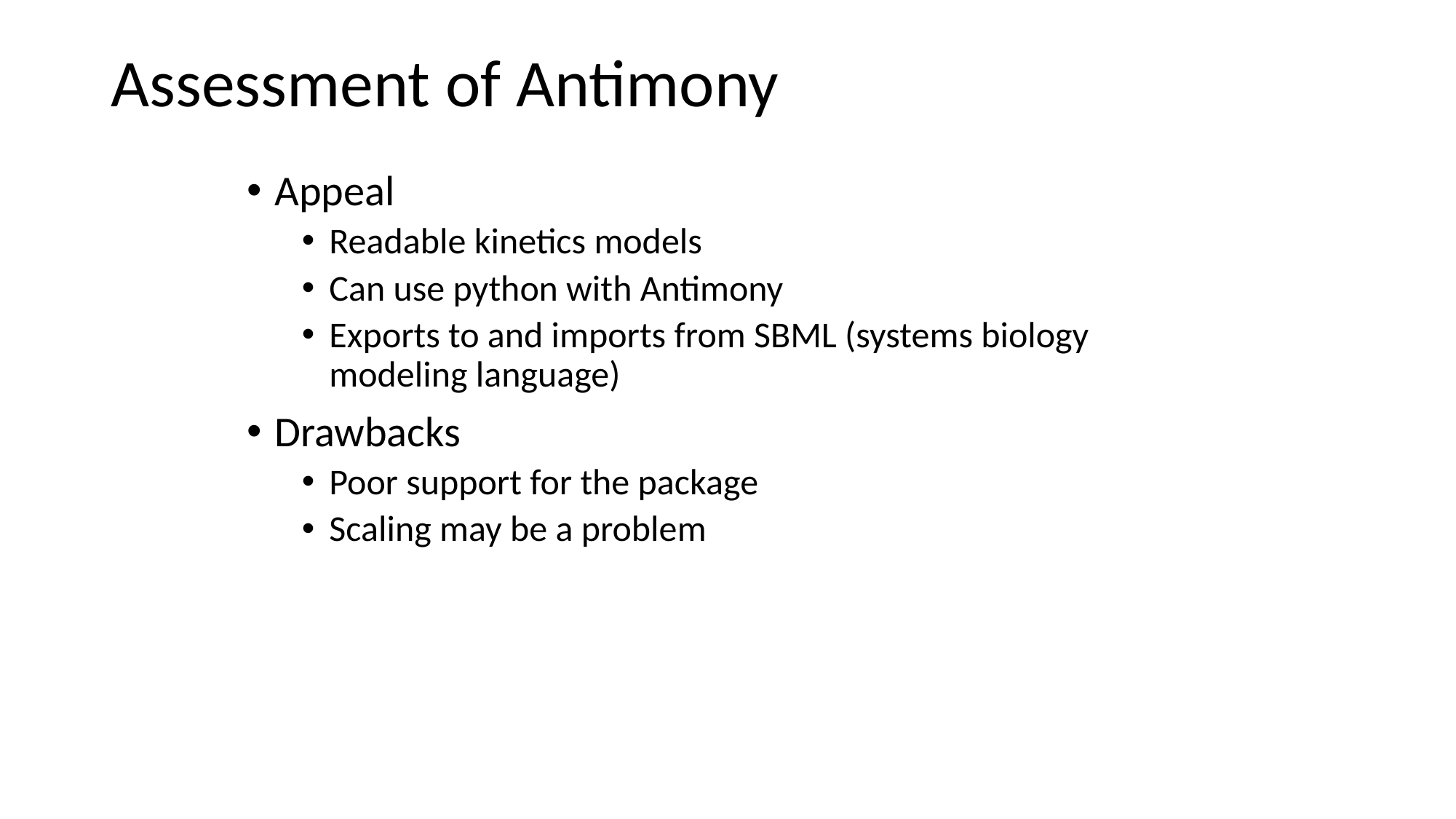

# Assessment of Antimony
Appeal
Readable kinetics models
Can use python with Antimony
Exports to and imports from SBML (systems biology modeling language)
Drawbacks
Poor support for the package
Scaling may be a problem